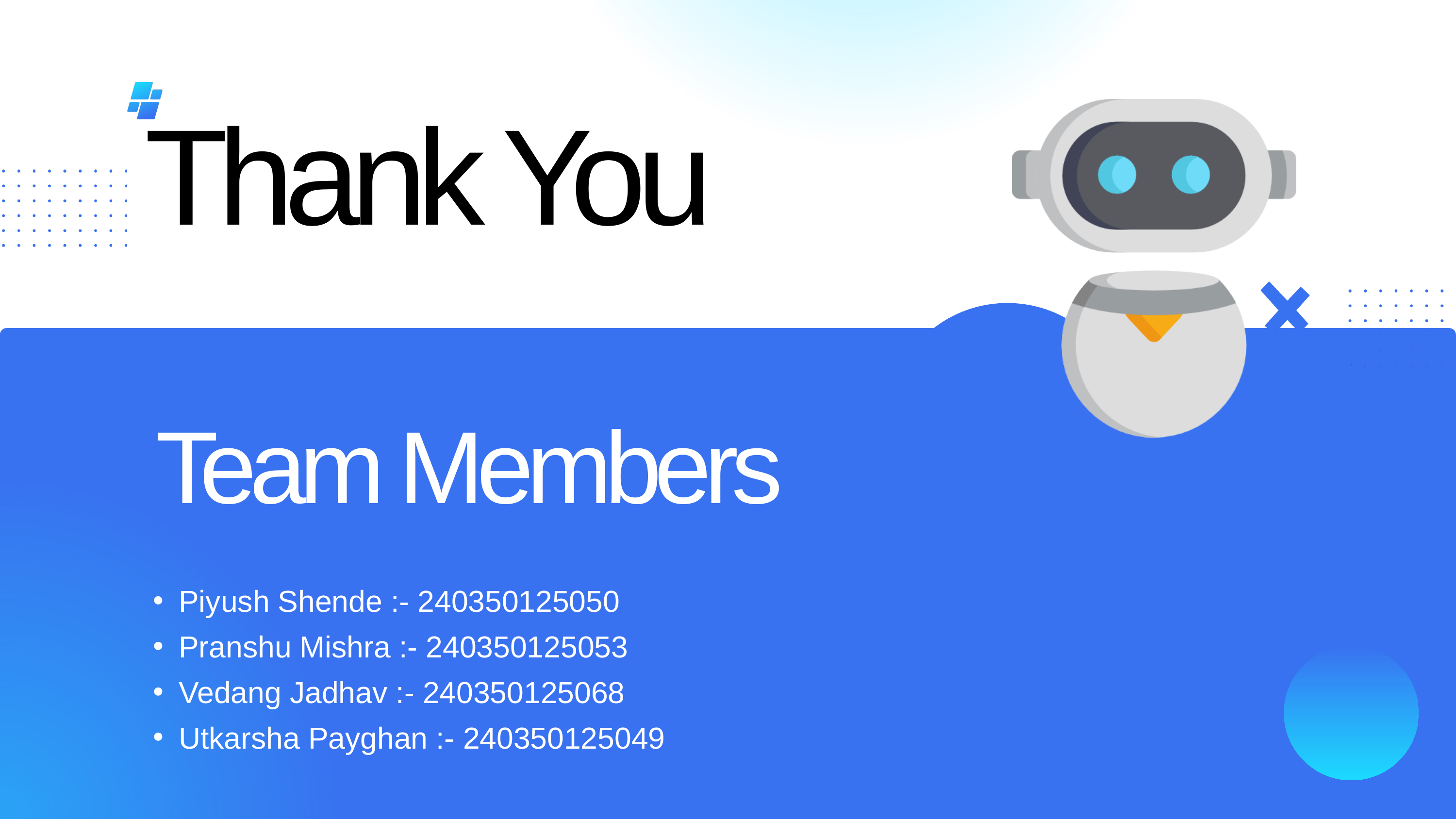

Thank You

Team Members

Piyush Shende :- 240350125050
Pranshu Mishra :- 240350125053
Vedang Jadhav :- 240350125068
Utkarsha Payghan :- 240350125049